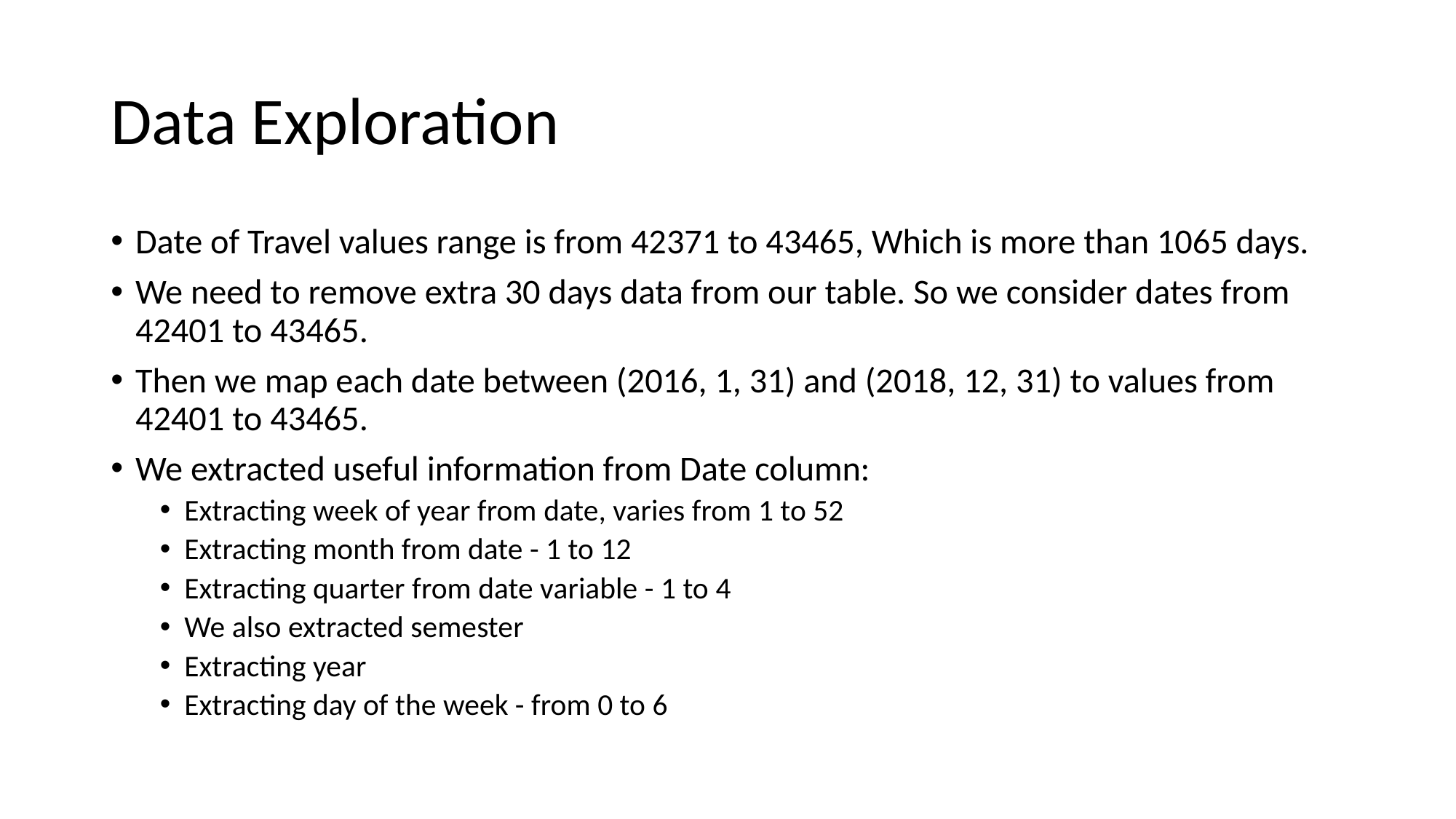

# Data Exploration
Date of Travel values range is from 42371 to 43465, Which is more than 1065 days.
We need to remove extra 30 days data from our table. So we consider dates from 42401 to 43465.
Then we map each date between (2016, 1, 31) and (2018, 12, 31) to values from 42401 to 43465.
We extracted useful information from Date column:
Extracting week of year from date, varies from 1 to 52
Extracting month from date - 1 to 12
Extracting quarter from date variable - 1 to 4
We also extracted semester
Extracting year
Extracting day of the week - from 0 to 6